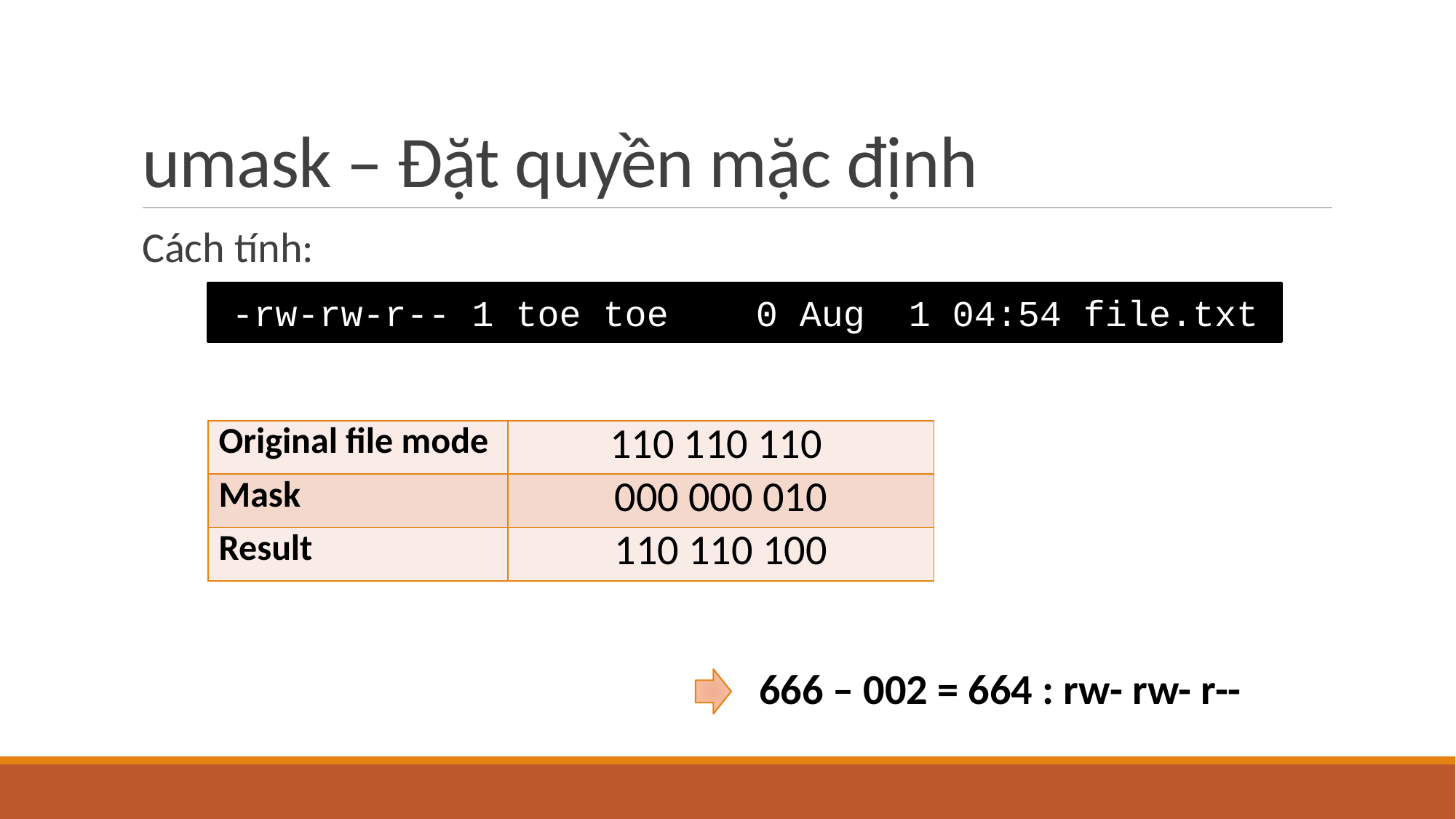

# umask – Đặt quyền mặc định
Cách tính:

-rw-rw-r-- 1 toe toe    0 Aug  1 04:54 file.txt
| Original file mode | 110 110 110 |
| --- | --- |
| Mask | 000 000 010 |
| Result | 110 110 100 |
666 – 002 = 664 : rw- rw- r--